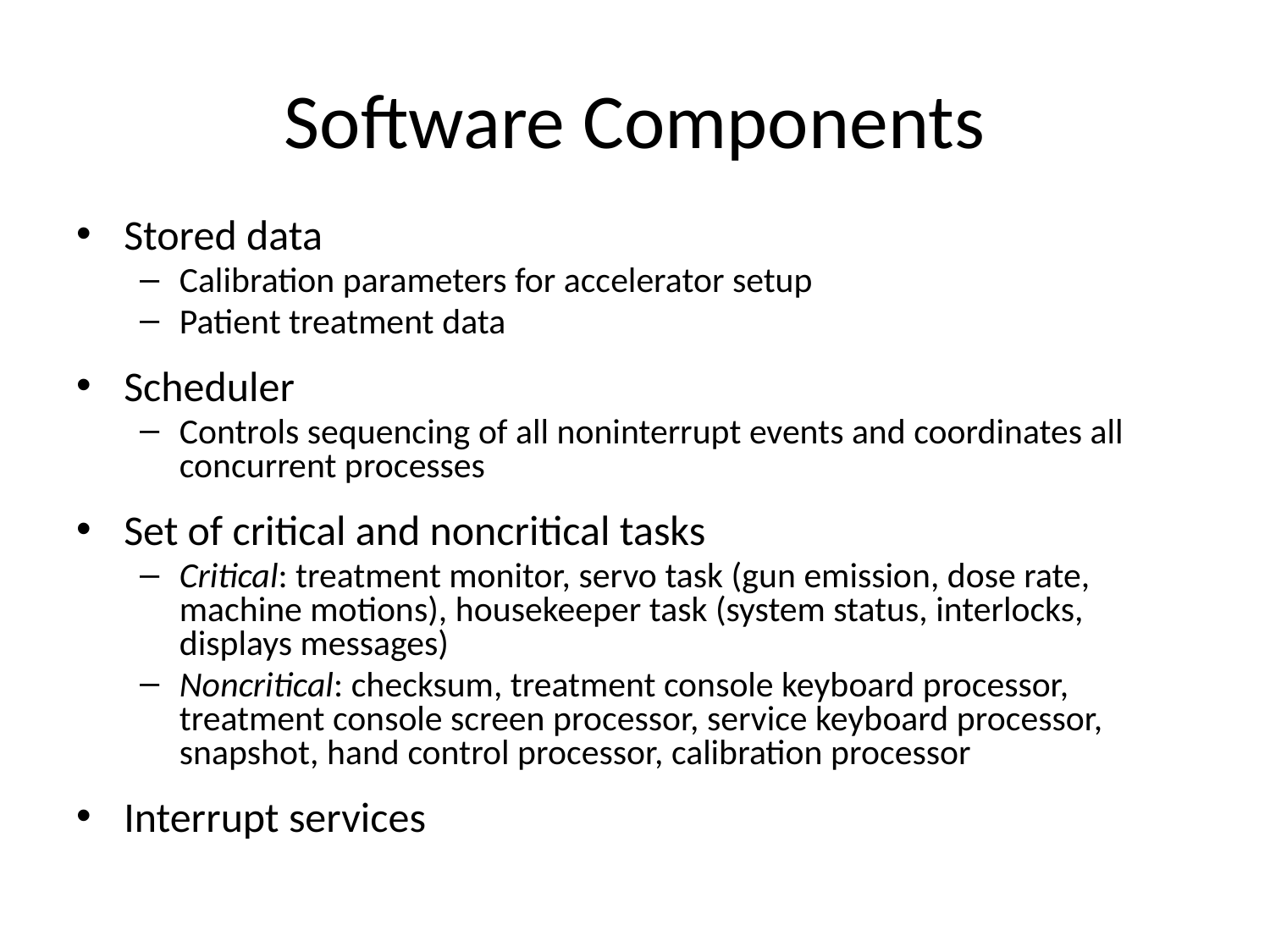

# Software Components
Stored data
Calibration parameters for accelerator setup
Patient treatment data

Scheduler
Controls sequencing of all noninterrupt events and coordinates all concurrent processes

Set of critical and noncritical tasks
Critical: treatment monitor, servo task (gun emission, dose rate, machine motions), housekeeper task (system status, interlocks, displays messages)
Noncritical: checksum, treatment console keyboard processor, treatment console screen processor, service keyboard processor, snapshot, hand control processor, calibration processor

Interrupt services